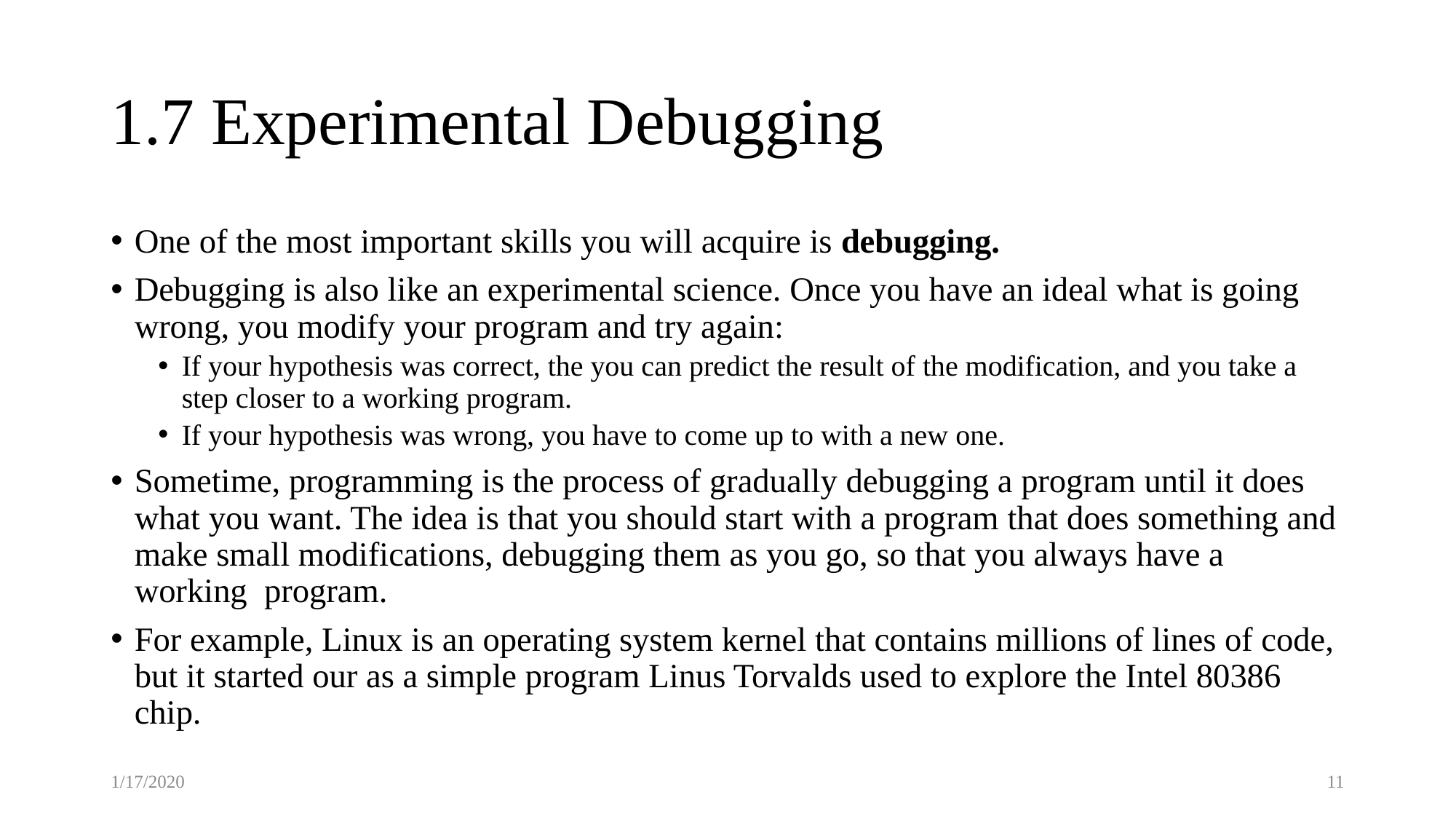

# 1.7 Experimental Debugging
One of the most important skills you will acquire is debugging.
Debugging is also like an experimental science. Once you have an ideal what is going wrong, you modify your program and try again:
If your hypothesis was correct, the you can predict the result of the modification, and you take a step closer to a working program.
If your hypothesis was wrong, you have to come up to with a new one.
Sometime, programming is the process of gradually debugging a program until it does what you want. The idea is that you should start with a program that does something and make small modifications, debugging them as you go, so that you always have a working  program.
For example, Linux is an operating system kernel that contains millions of lines of code, but it started our as a simple program Linus Torvalds used to explore the Intel 80386 chip.
1/17/2020
11